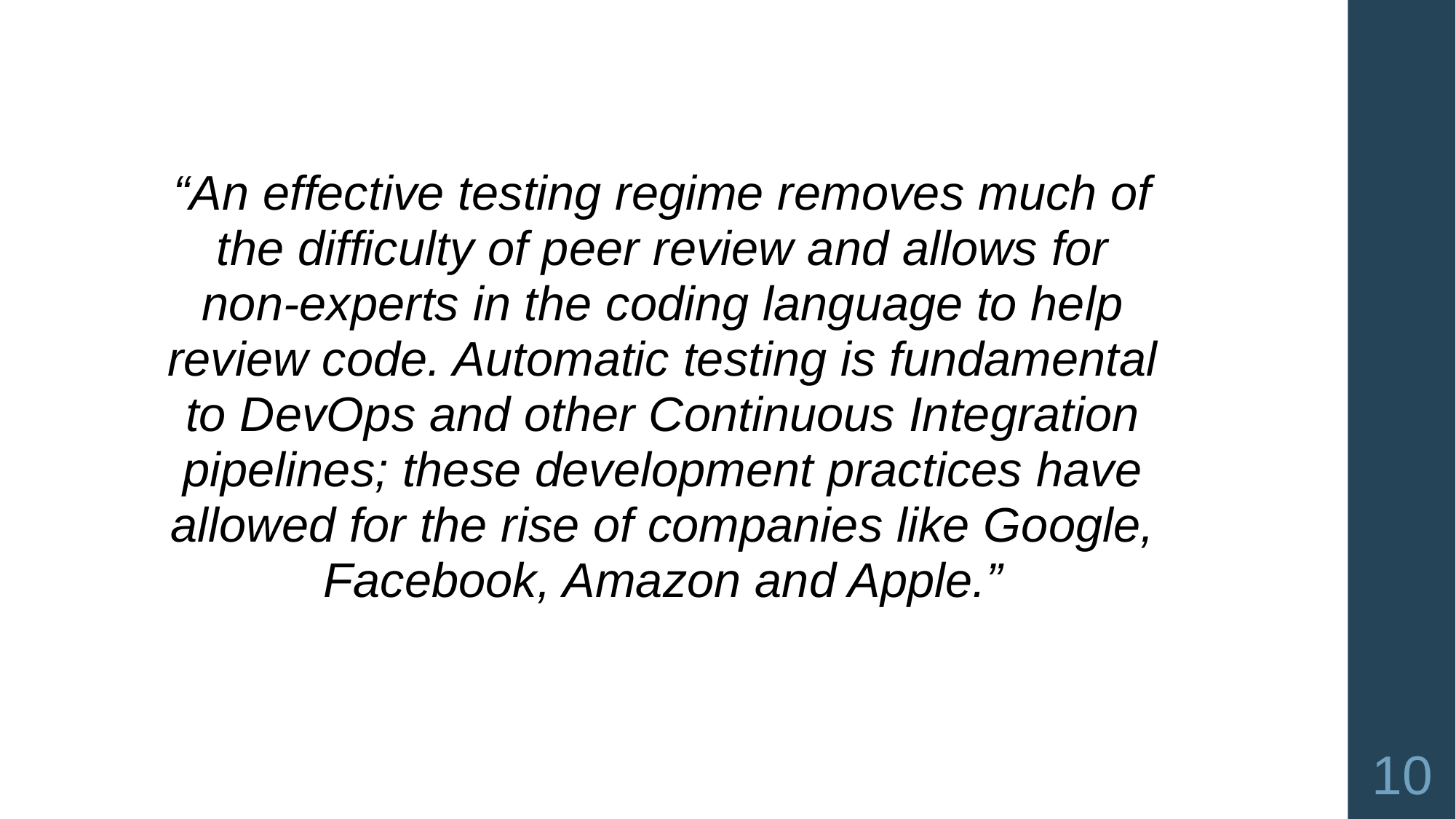

“An effective testing regime removes much of the difficulty of peer review and allows for non-experts in the coding language to help review code. Automatic testing is fundamental to DevOps and other Continuous Integration pipelines; these development practices have allowed for the rise of companies like Google, Facebook, Amazon and Apple.”

10